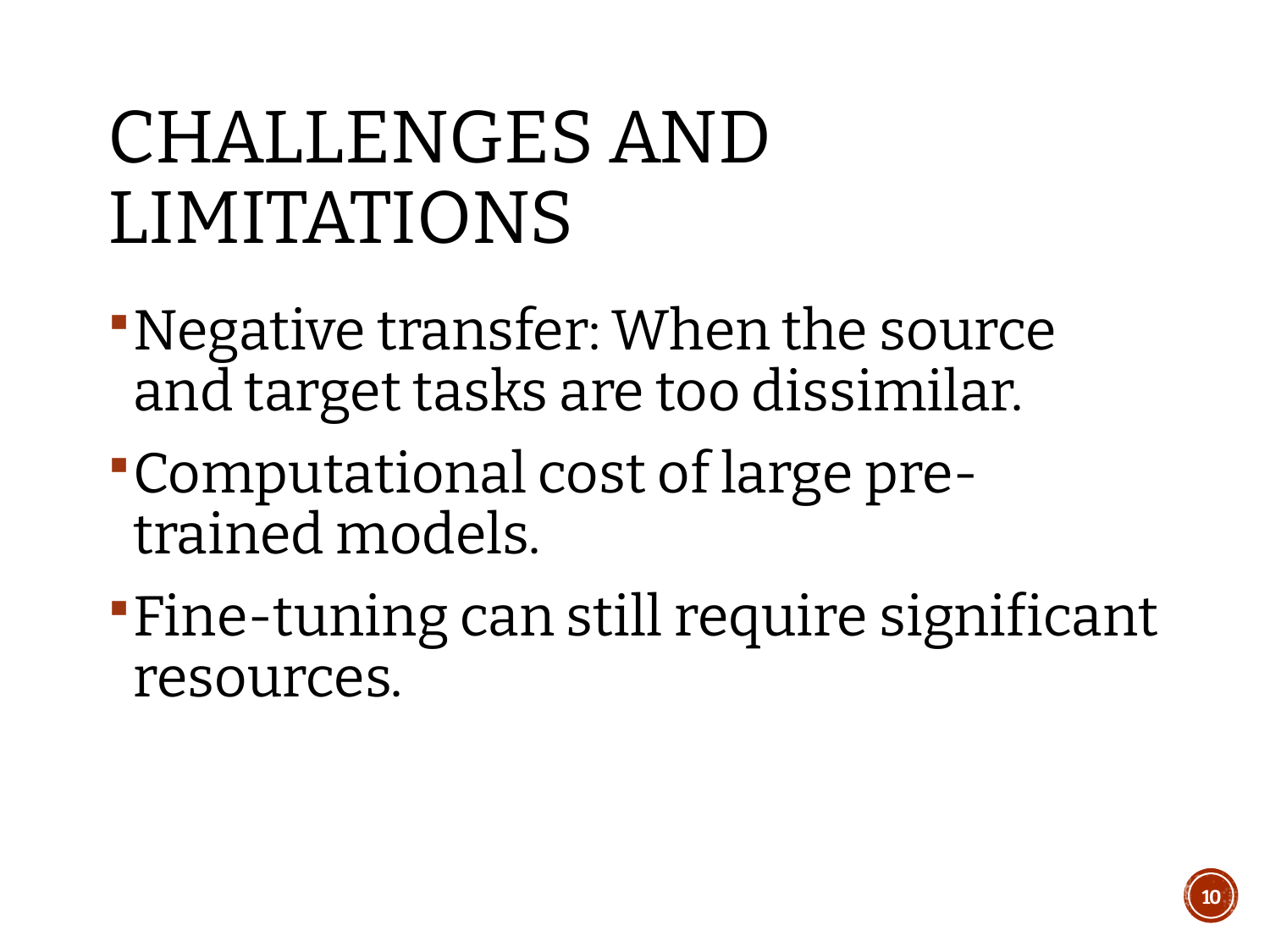

# Challenges and Limitations
Negative transfer: When the source and target tasks are too dissimilar.
Computational cost of large pre-trained models.
Fine-tuning can still require significant resources.
10